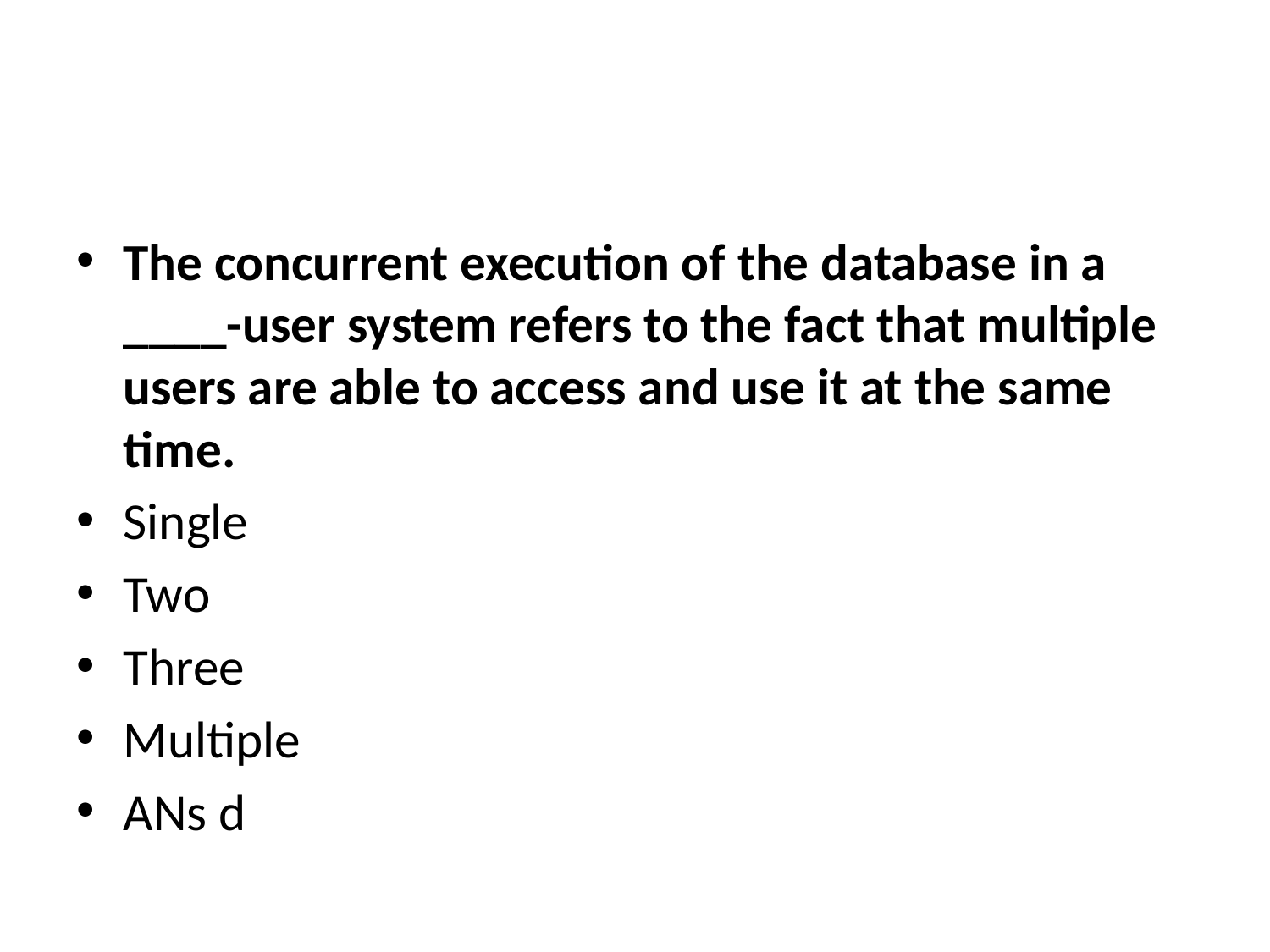

#
The concurrent execution of the database in a ____-user system refers to the fact that multiple users are able to access and use it at the same time.
Single
Two
Three
Multiple
ANs d